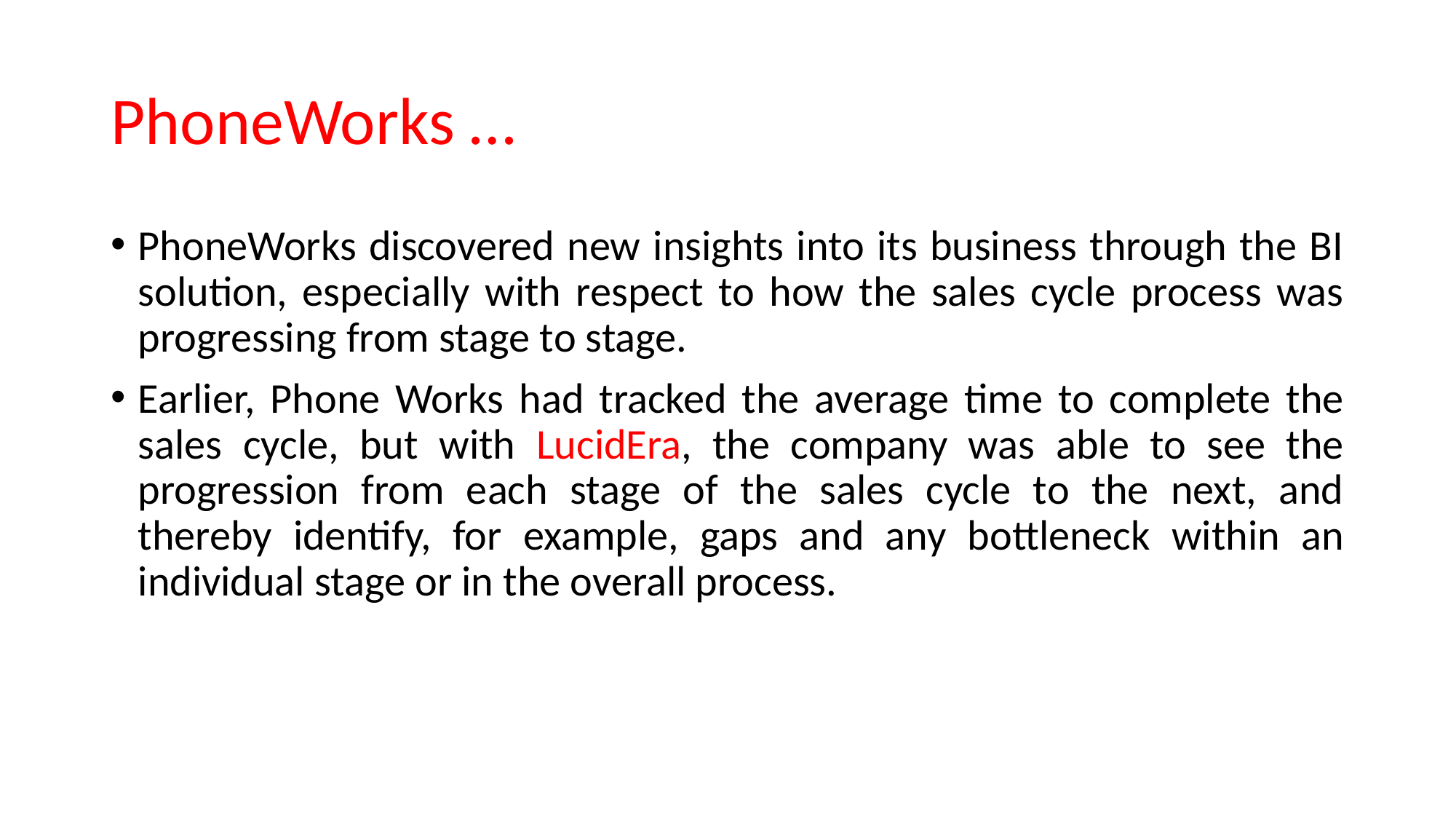

# PhoneWorks …
PhoneWorks discovered new insights into its business through the BI solution, especially with respect to how the sales cycle process was progressing from stage to stage.
Earlier, Phone Works had tracked the average time to complete the sales cycle, but with LucidEra, the company was able to see the progression from each stage of the sales cycle to the next, and thereby identify, for example, gaps and any bottleneck within an individual stage or in the overall process.